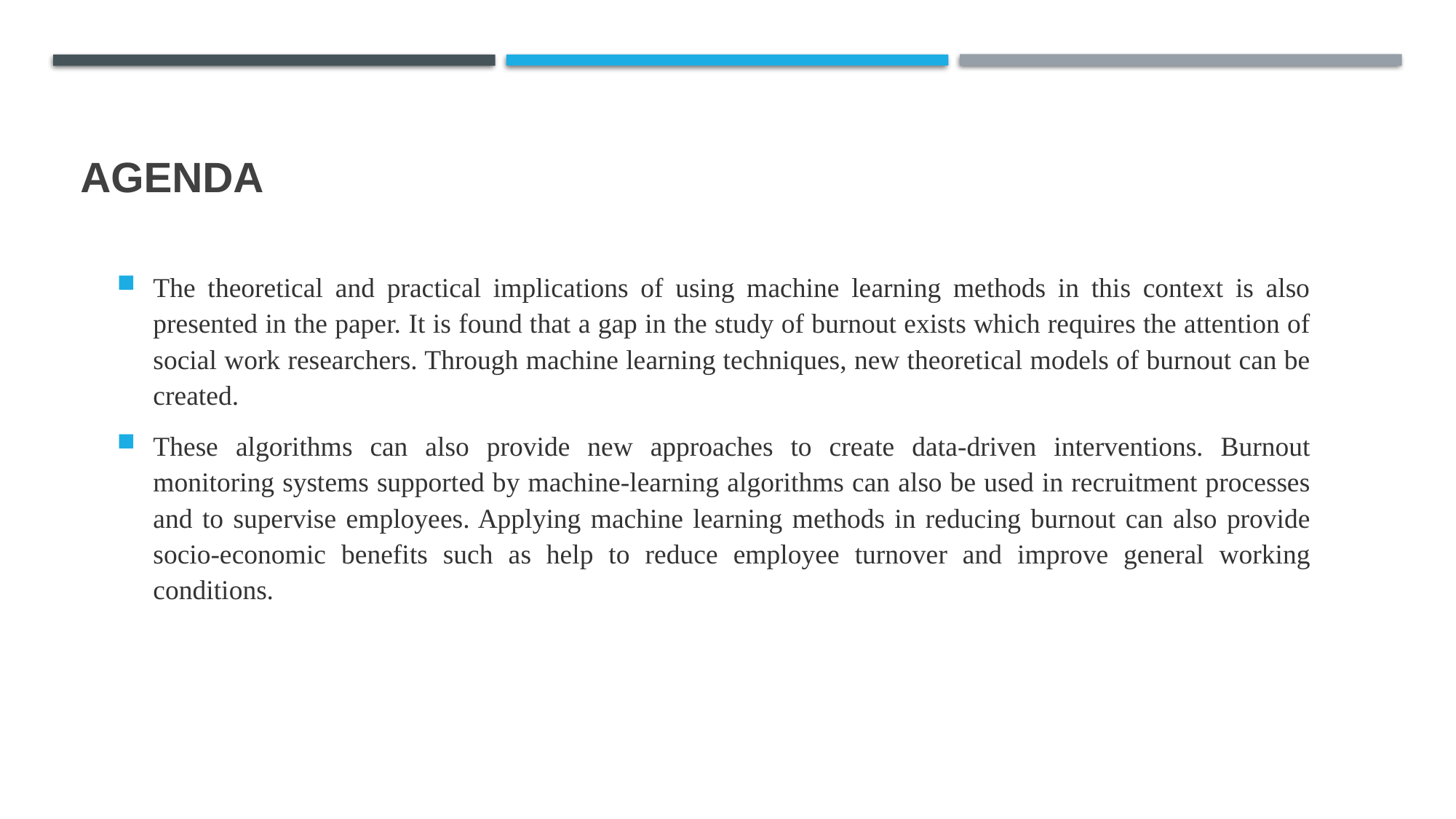

# AGENDA
The theoretical and practical implications of using machine learning methods in this context is also presented in the paper. It is found that a gap in the study of burnout exists which requires the attention of social work researchers. Through machine learning techniques, new theoretical models of burnout can be created.
These algorithms can also provide new approaches to create data-driven interventions. Burnout monitoring systems supported by machine-learning algorithms can also be used in recruitment processes and to supervise employees. Applying machine learning methods in reducing burnout can also provide socio-economic benefits such as help to reduce employee turnover and improve general working conditions.